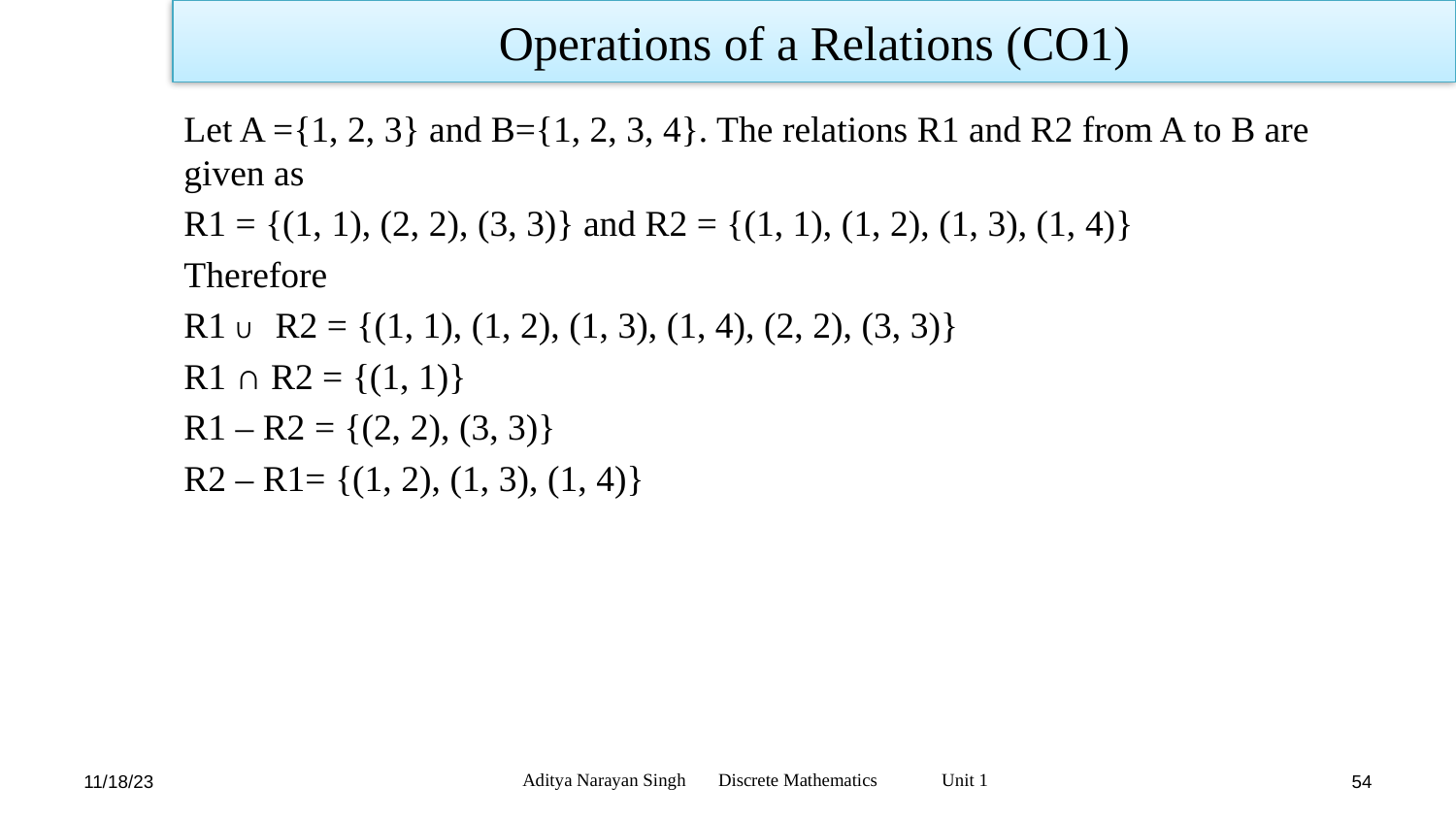

Operations of a Relations (CO1)
Let A ={1, 2, 3} and B={1, 2, 3, 4}. The relations R1 and R2 from A to B are given as
R1 = {(1, 1), (2, 2), (3, 3)} and R2 = {(1, 1), (1, 2), (1, 3), (1, 4)}
Therefore
R1 ∪ R2 = {(1, 1), (1, 2), (1, 3), (1, 4), (2, 2), (3, 3)}
R1 ∩ R2 = {(1, 1)}
R1 – R2 = {(2, 2), (3, 3)}
R2 – R1= {(1, 2), (1, 3), (1, 4)}
Aditya Narayan Singh       Discrete Mathematics              Unit 1
11/18/23
54